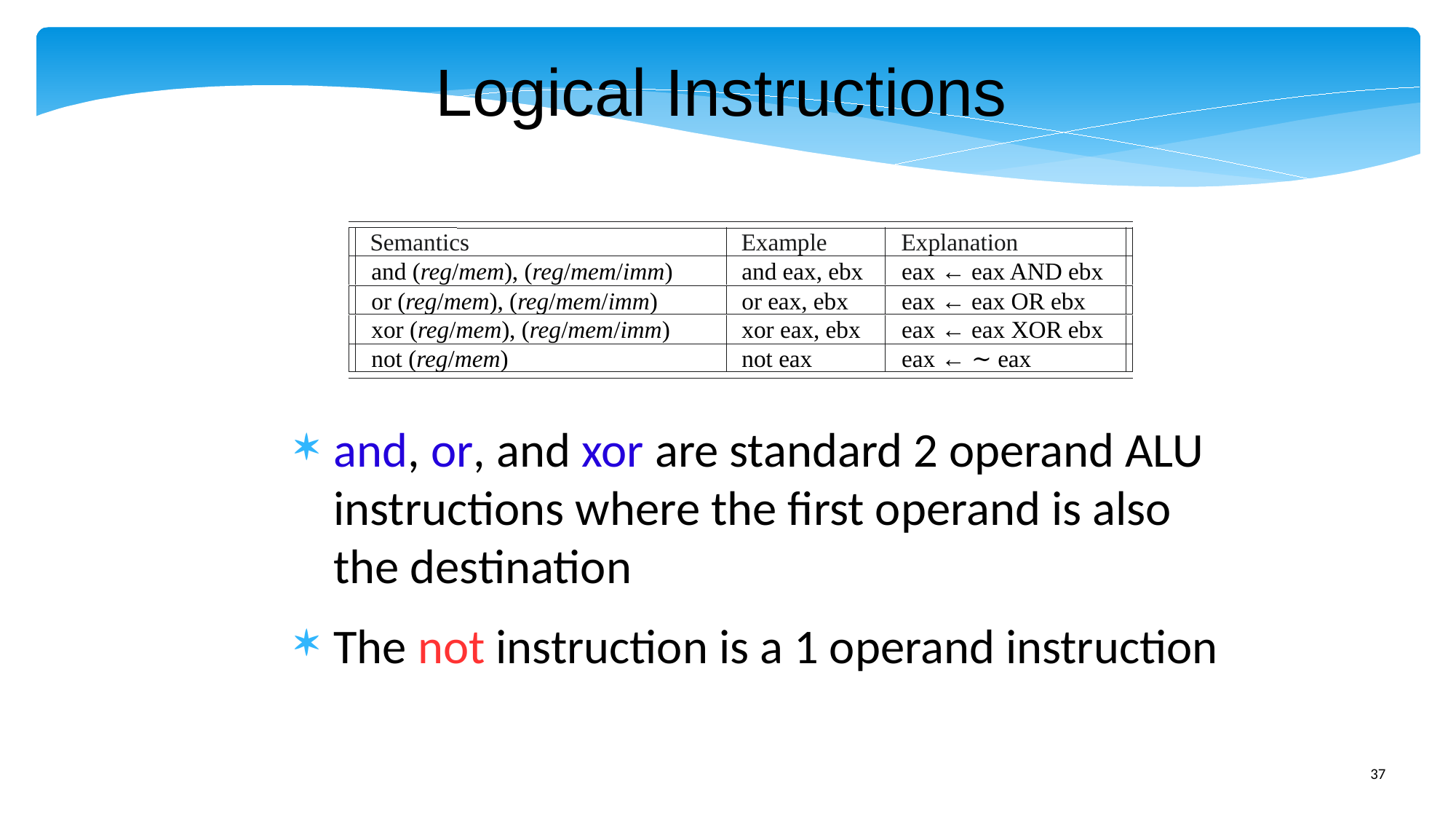

Logical Instructions

Semantics
Example
Explanation

and (reg/mem), (reg/mem/imm)
or (reg/mem), (reg/mem/imm)
xor (reg/mem), (reg/mem/imm)
not (reg/mem)
and eax, ebx
or eax, ebx
xor eax, ebx
not eax
eax ← eax AND ebx
eax ← eax OR ebx
eax ← eax XOR ebx
eax ← ∼ eax

and, or, and xor are standard 2 operand ALU instructions where the first operand is also the destination
The not instruction is a 1 operand instruction